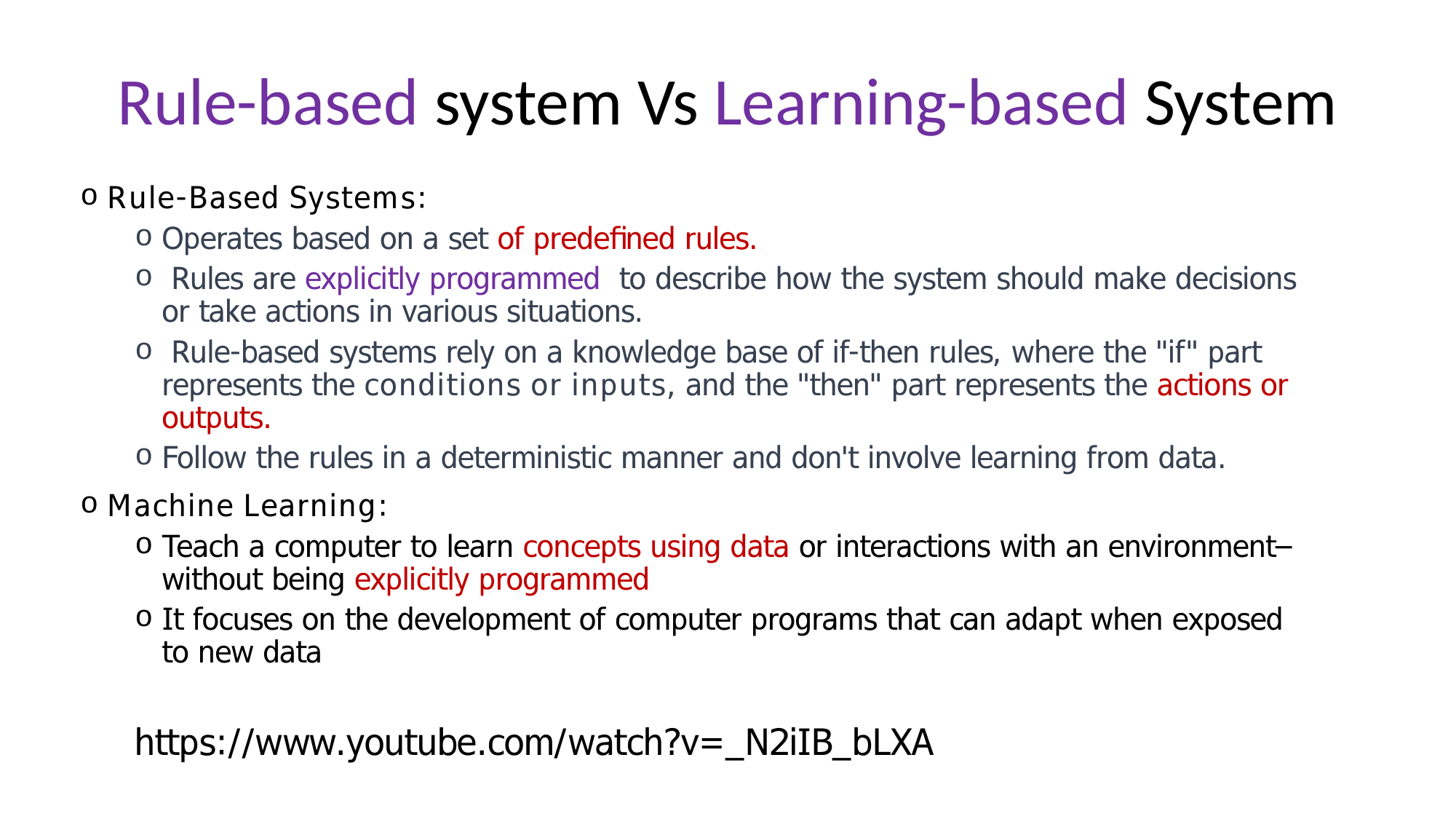

# Rule-based system Vs Learning-based System
Rule-Based Systems:
Operates based on a set of predefined rules.
 Rules are explicitly programmed  to describe how the system should make decisions or take actions in various situations.
 Rule-based systems rely on a knowledge base of if-then rules, where the "if" part represents the conditions or inputs, and the "then" part represents the actions or outputs.
Follow the rules in a deterministic manner and don't involve learning from data.
Machine Learning:
Teach a computer to learn concepts using data or interactions with an environment– without being explicitly programmed
It focuses on the development of computer programs that can adapt when exposed to new data

https://www.youtube.com/watch?v=_N2iIB_bLXA